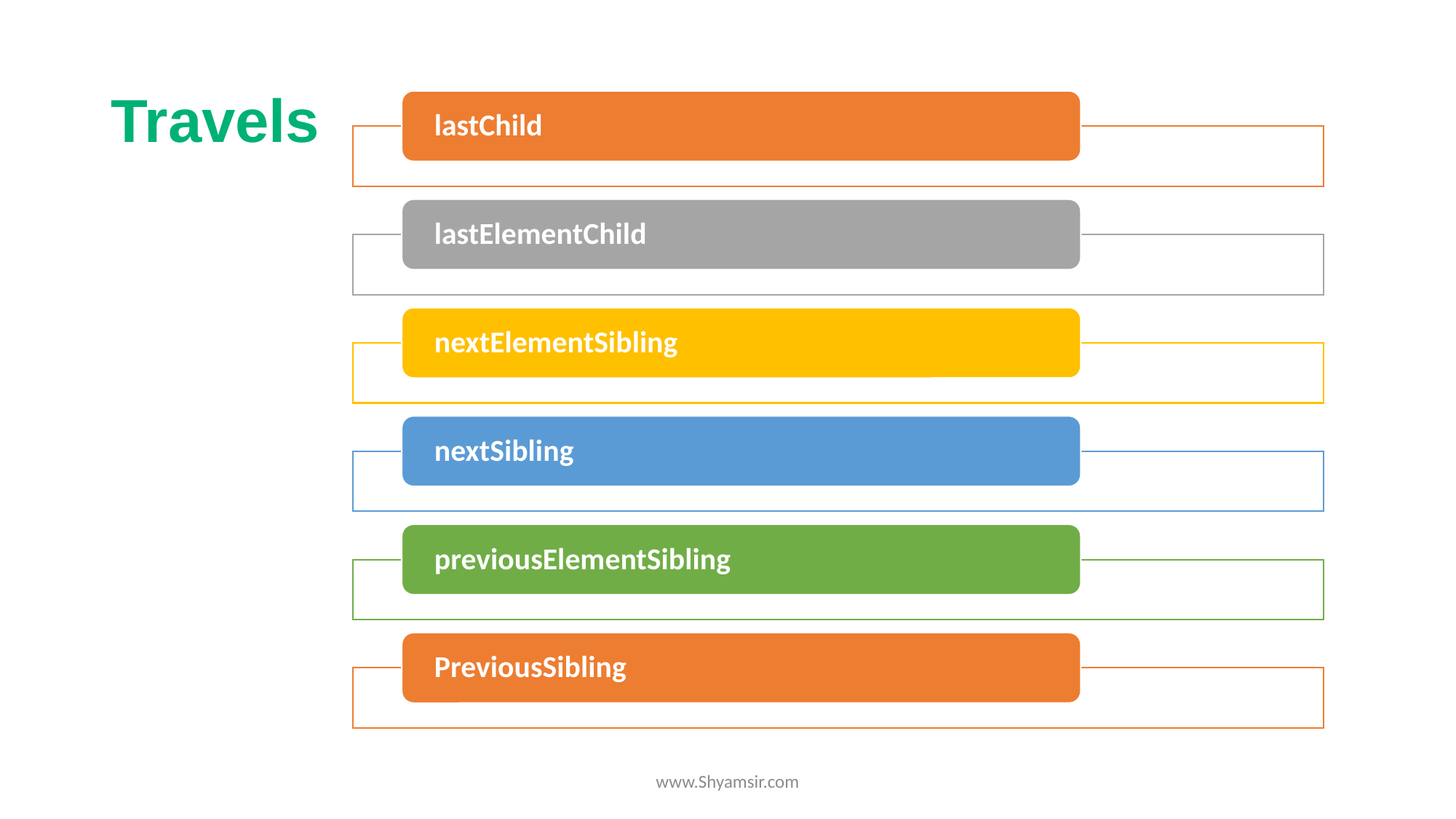

# Travels
lastChild
lastElementChild
nextElementSibling
nextSibling
previousElementSibling
PreviousSibling
www.Shyamsir.com